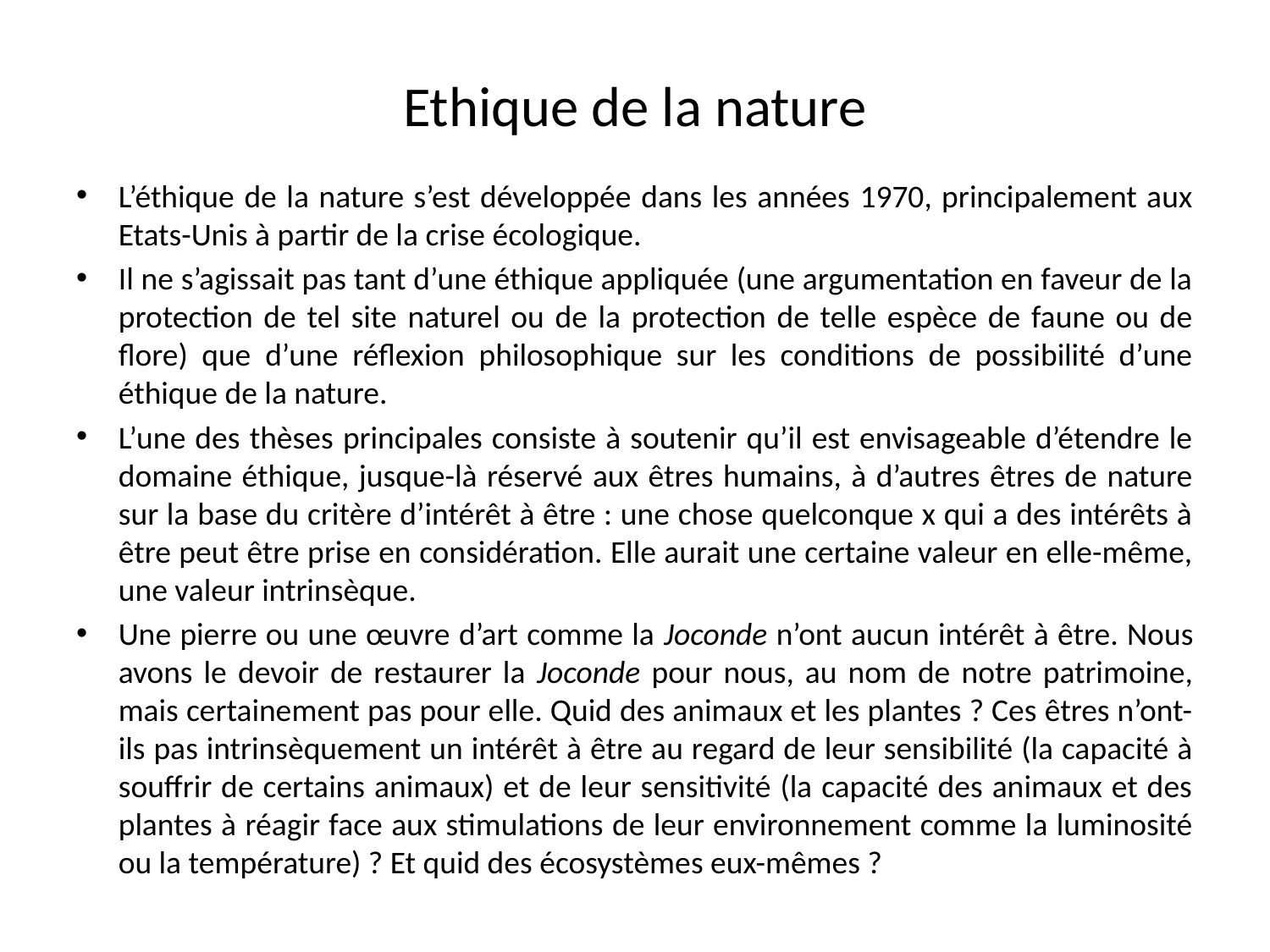

# Ethique de la nature
L’éthique de la nature s’est développée dans les années 1970, principalement aux Etats-Unis à partir de la crise écologique.
Il ne s’agissait pas tant d’une éthique appliquée (une argumentation en faveur de la protection de tel site naturel ou de la protection de telle espèce de faune ou de flore) que d’une réflexion philosophique sur les conditions de possibilité d’une éthique de la nature.
L’une des thèses principales consiste à soutenir qu’il est envisageable d’étendre le domaine éthique, jusque-là réservé aux êtres humains, à d’autres êtres de nature sur la base du critère d’intérêt à être : une chose quelconque x qui a des intérêts à être peut être prise en considération. Elle aurait une certaine valeur en elle-même, une valeur intrinsèque.
Une pierre ou une œuvre d’art comme la Joconde n’ont aucun intérêt à être. Nous avons le devoir de restaurer la Joconde pour nous, au nom de notre patrimoine, mais certainement pas pour elle. Quid des animaux et les plantes ? Ces êtres n’ont-ils pas intrinsèquement un intérêt à être au regard de leur sensibilité (la capacité à souffrir de certains animaux) et de leur sensitivité (la capacité des animaux et des plantes à réagir face aux stimulations de leur environnement comme la luminosité ou la température) ? Et quid des écosystèmes eux-mêmes ?